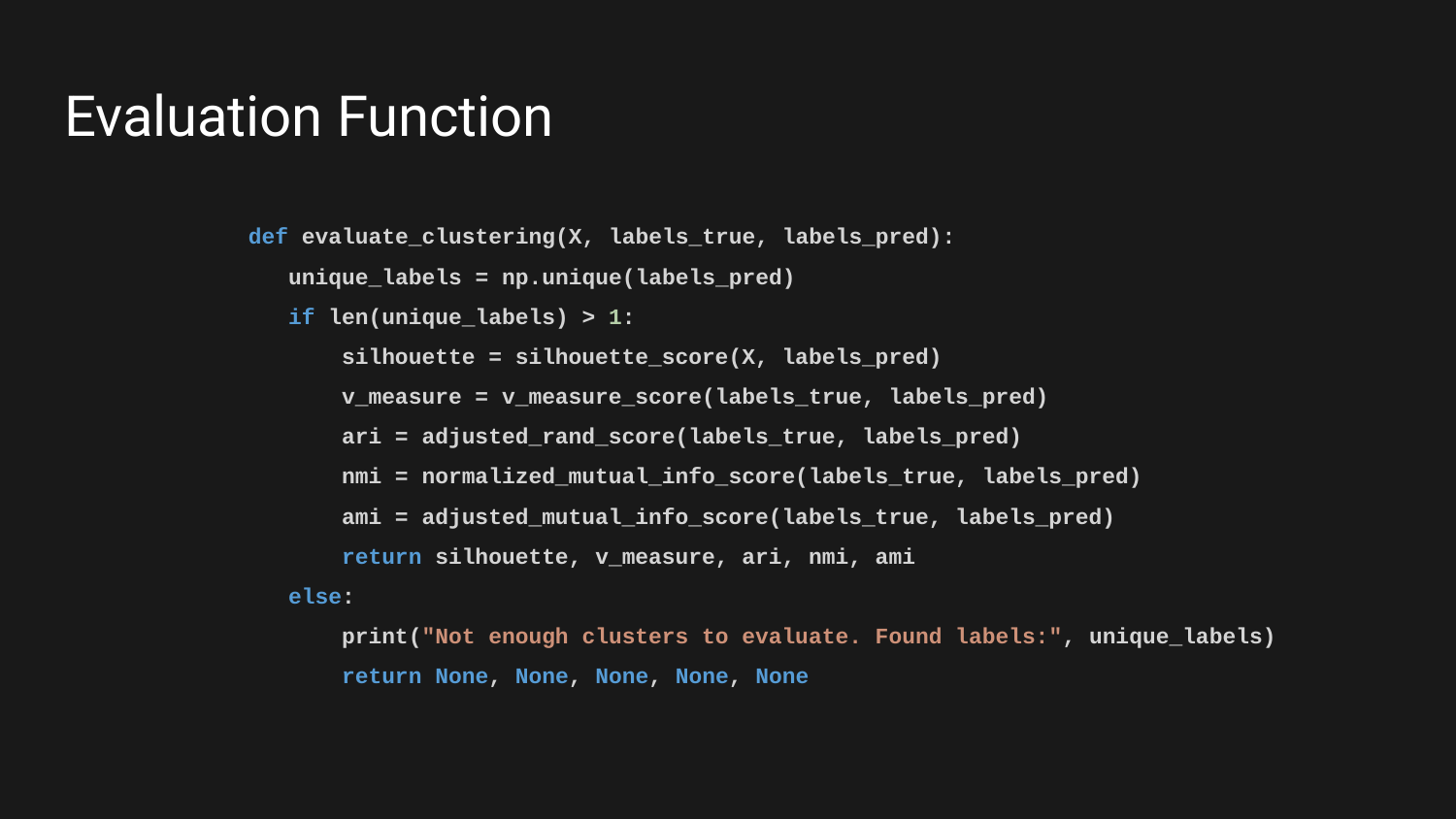

# Evaluation Function
def evaluate_clustering(X, labels_true, labels_pred):
   unique_labels = np.unique(labels_pred)
   if len(unique_labels) > 1:
       silhouette = silhouette_score(X, labels_pred)
       v_measure = v_measure_score(labels_true, labels_pred)
       ari = adjusted_rand_score(labels_true, labels_pred)
       nmi = normalized_mutual_info_score(labels_true, labels_pred)
       ami = adjusted_mutual_info_score(labels_true, labels_pred)
       return silhouette, v_measure, ari, nmi, ami
   else:
       print("Not enough clusters to evaluate. Found labels:", unique_labels)
       return None, None, None, None, None